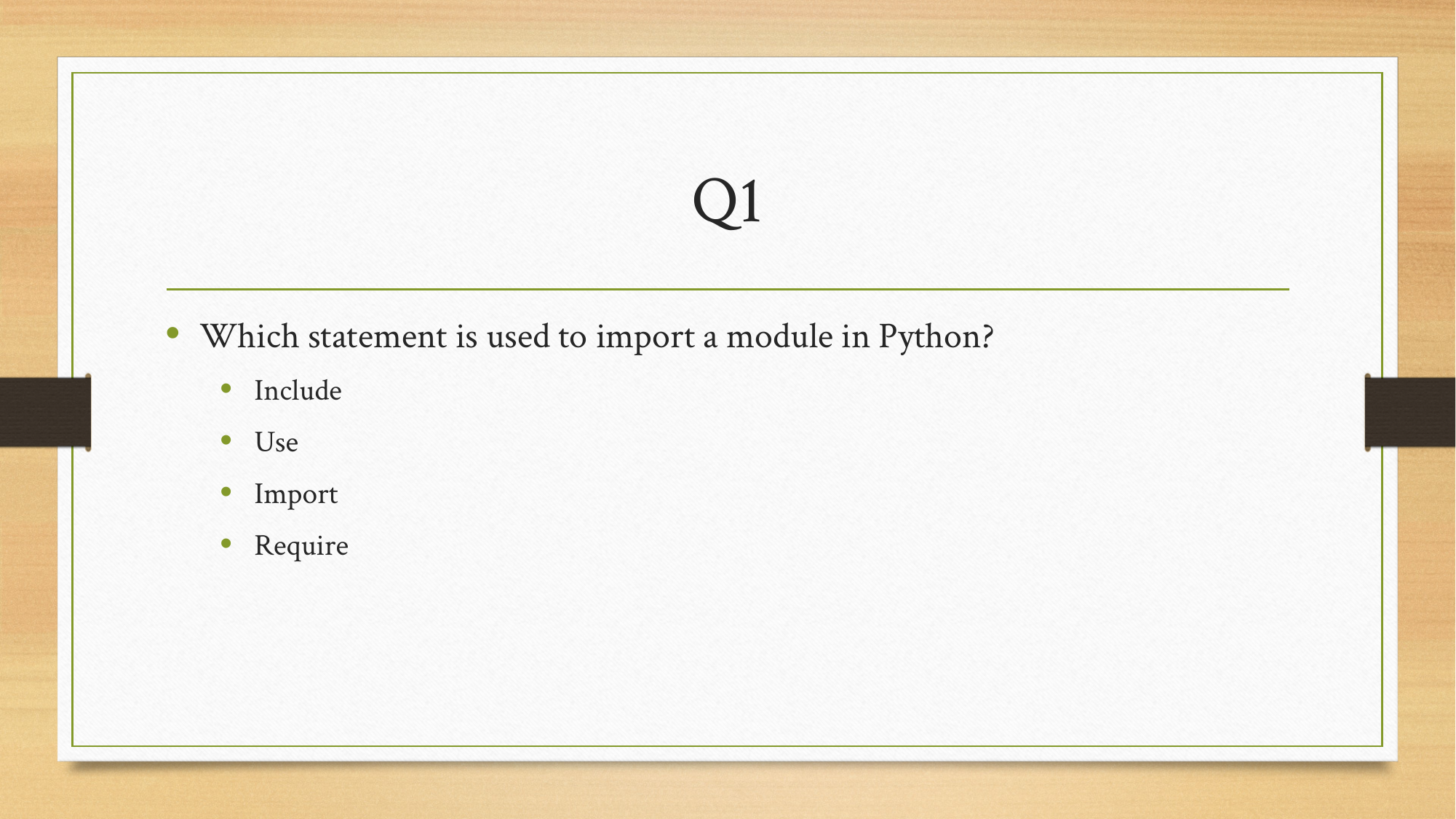

# Q1
Which statement is used to import a module in Python?
Include
Use
Import
Require